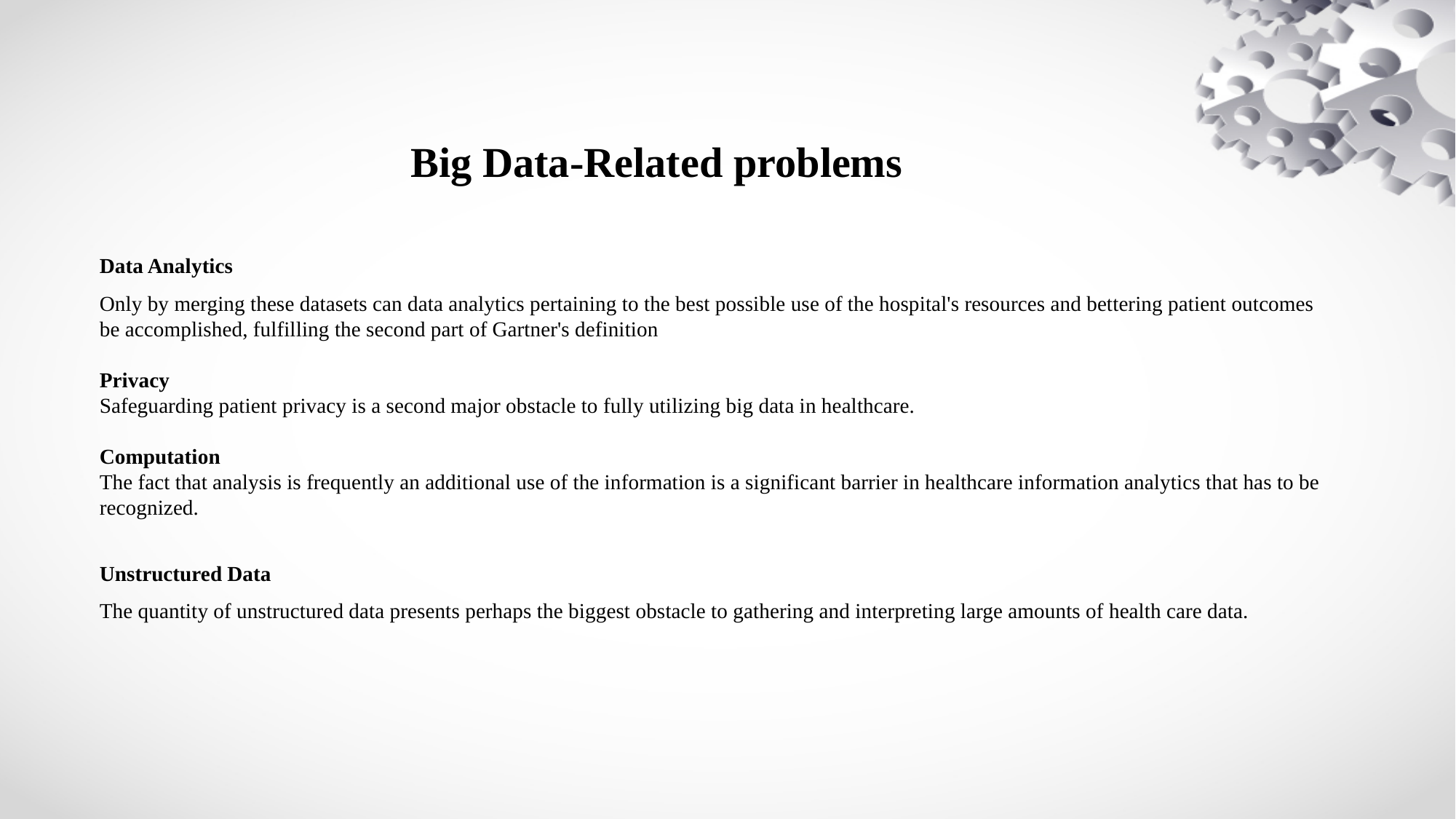

Big Data-Related problems

Data Analytics
Only by merging these datasets can data analytics pertaining to the best possible use of the hospital's resources and bettering patient outcomes be accomplished, fulfilling the second part of Gartner's definition

Privacy
Safeguarding patient privacy is a second major obstacle to fully utilizing big data in healthcare.

Computation
The fact that analysis is frequently an additional use of the information is a significant barrier in healthcare information analytics that has to be recognized.

Unstructured Data
The quantity of unstructured data presents perhaps the biggest obstacle to gathering and interpreting large amounts of health care data.